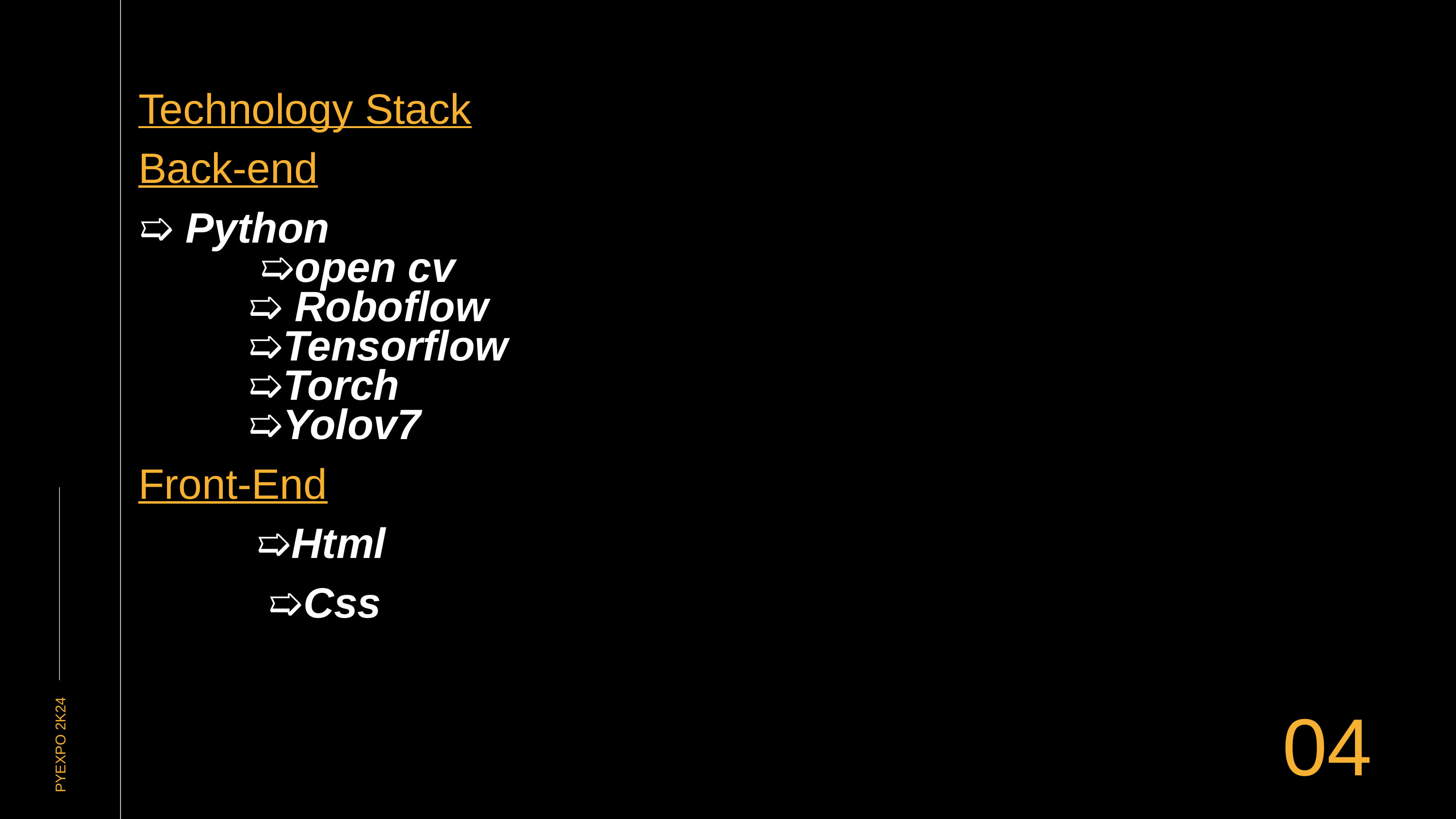

Technology Stack
Back-end
➯ Python
 ➯open cv
➯ Roboflow
➯Tensorflow
➯Torch
➯Yolov7
Front-End
          ➯Html
           ➯Css

04
PYEXPO 2K24